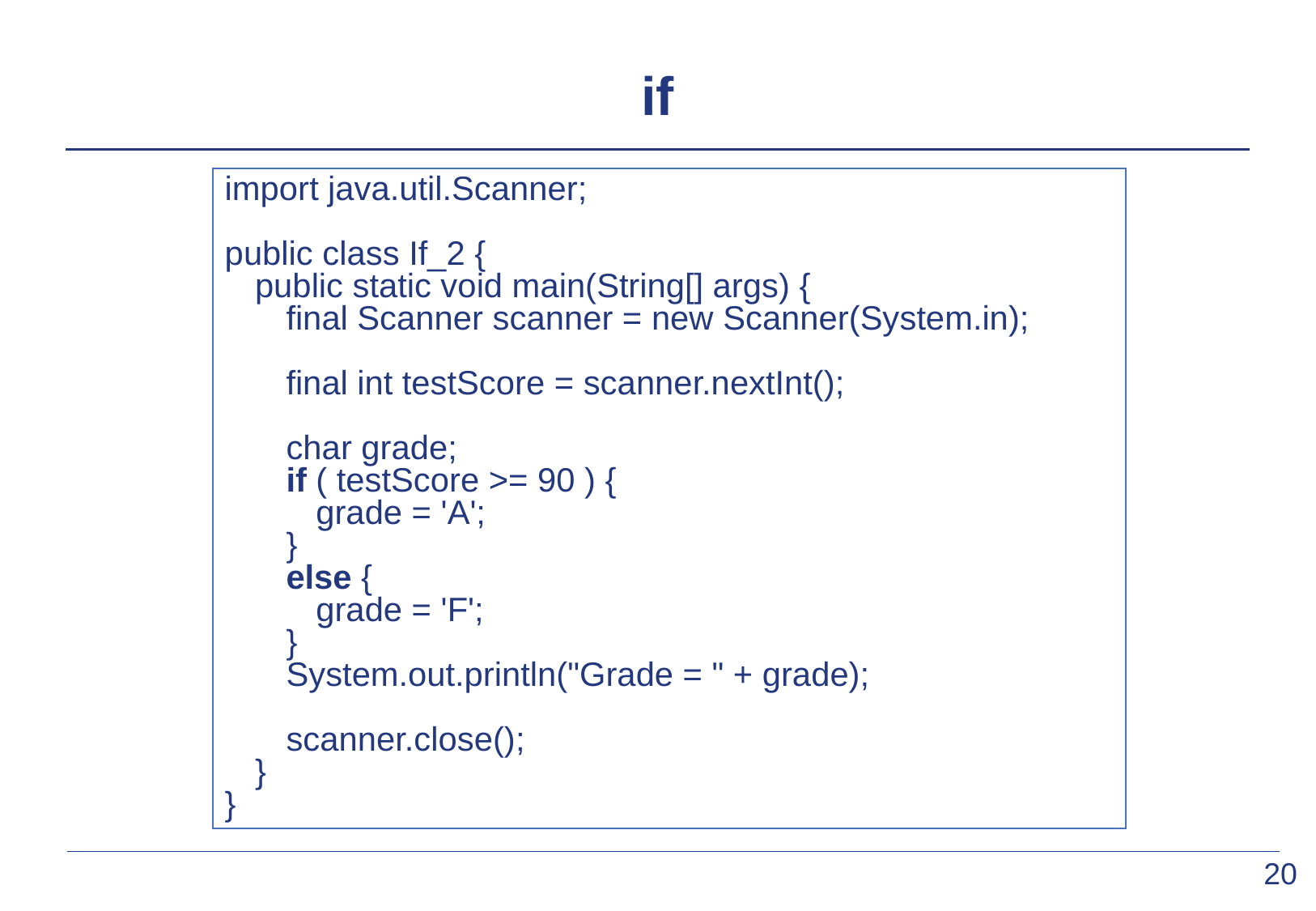

# if
import java.util.Scanner;

public class If_2 {
	public static void main(String[] args) {
		final Scanner scanner = new Scanner(System.in);

		final int testScore = scanner.nextInt();

		char grade;
		if ( testScore >= 90 ) {
			grade = 'A';
		}
		else {
			grade = 'F';
		}
		System.out.println("Grade = " + grade);

		scanner.close();
	}
}